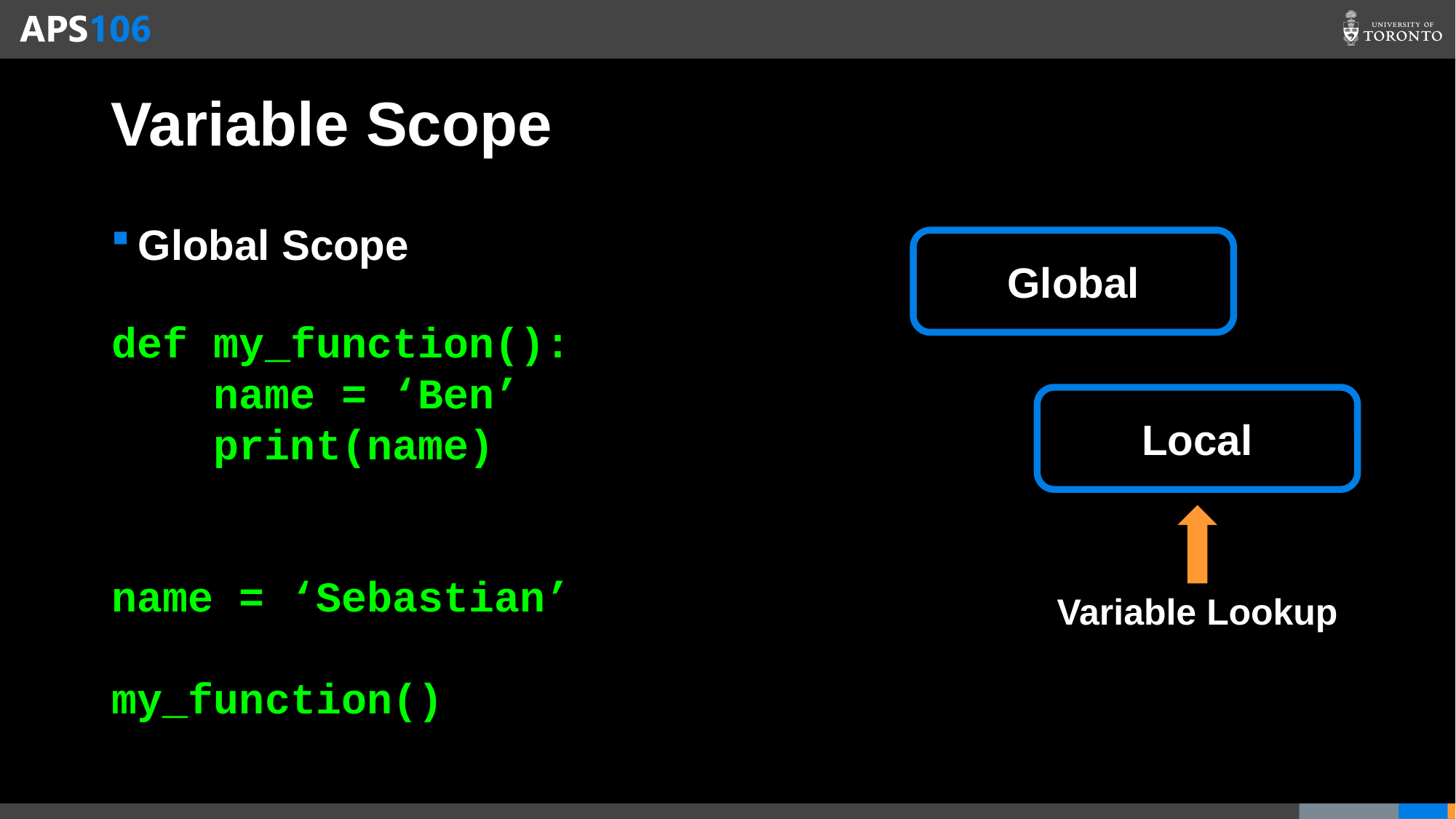

# Variable Scope
Global Scope
Global
def my_function():
    name = ‘Ben’
    print(name)

name = ‘Sebastian’

my_function()
Local

Variable Lookup